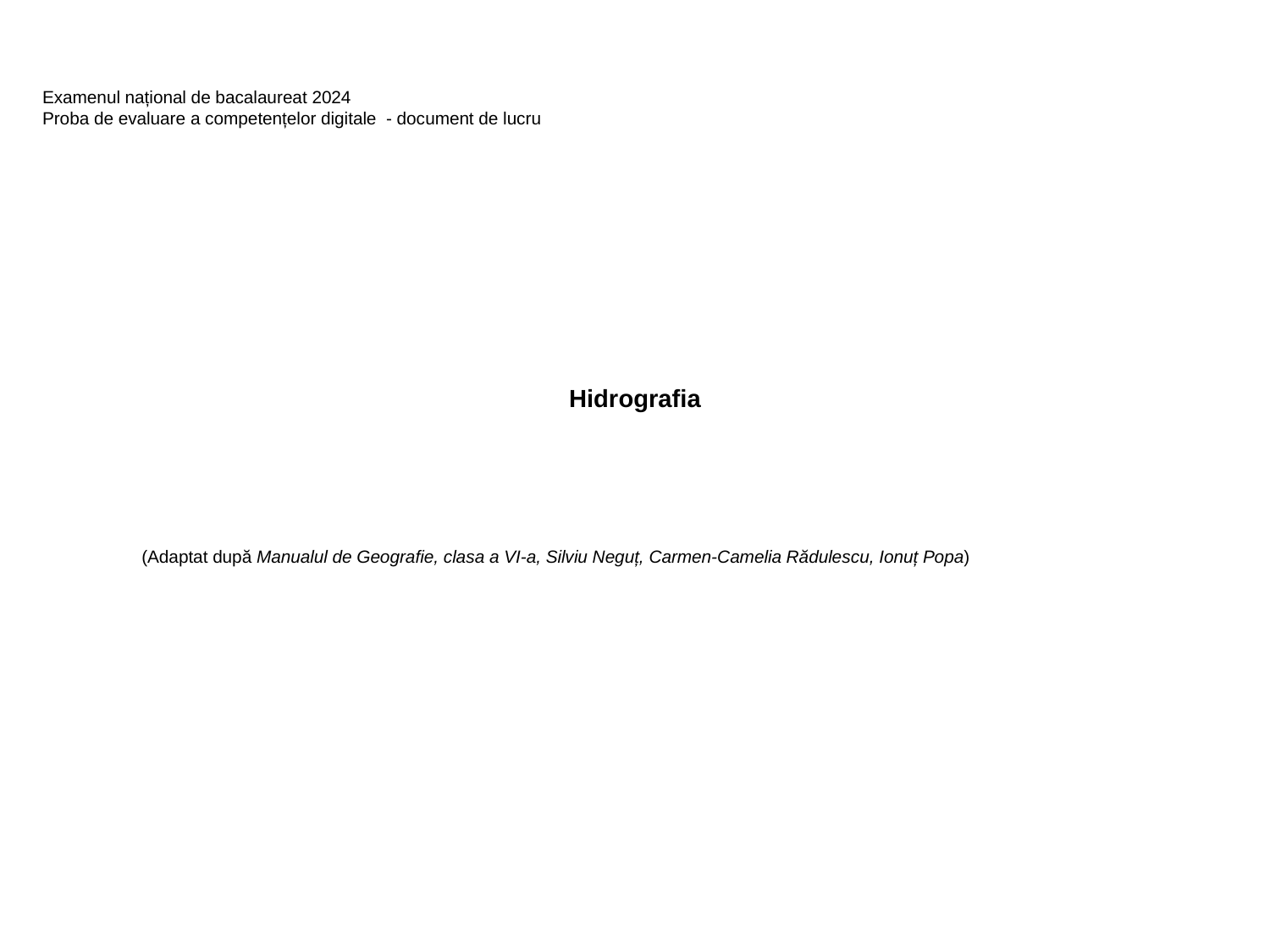

Examenul național de bacalaureat 2024
Proba de evaluare a competențelor digitale  - document de lucru
# Hidrografia
(Adaptat după Manualul de Geografie, clasa a VI-a, Silviu Neguț, Carmen-Camelia Rădulescu, Ionuț Popa)